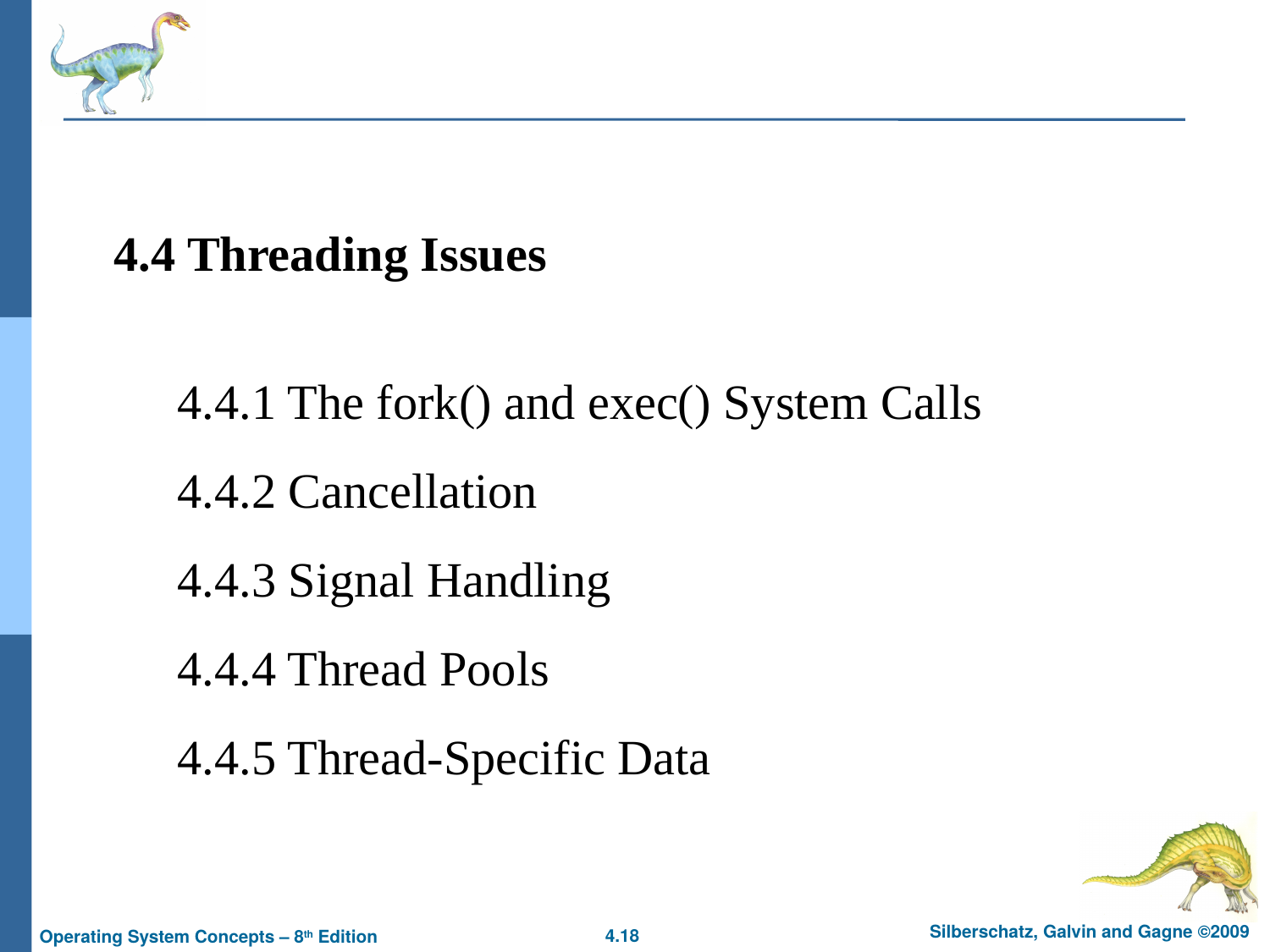

#
4.4 Threading Issues

4.4.1 The fork() and exec() System Calls
4.4.2 Cancellation
4.4.3 Signal Handling
4.4.4 Thread Pools
4.4.5 Thread-Specific Data